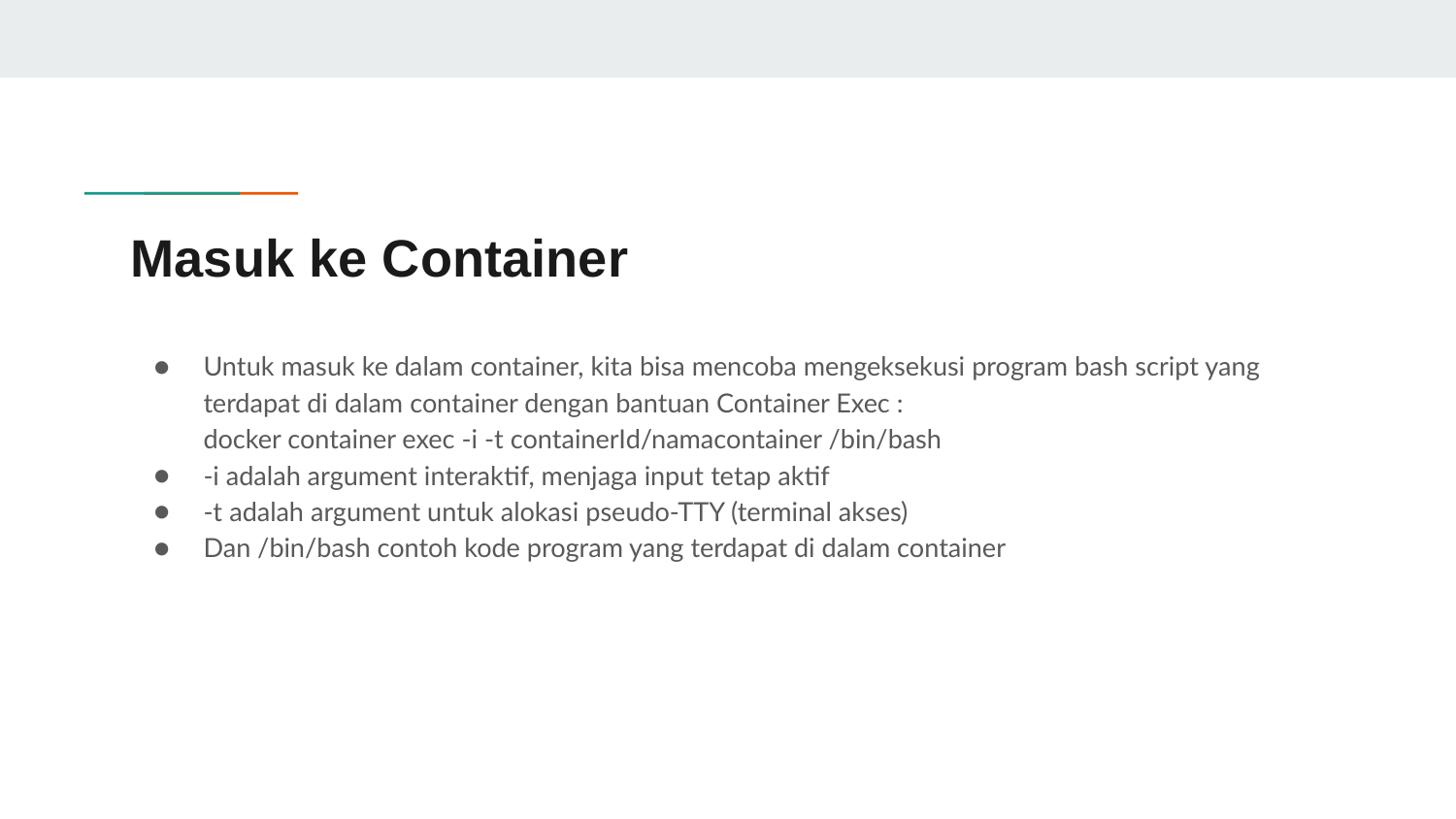

# Masuk ke Container
Untuk masuk ke dalam container, kita bisa mencoba mengeksekusi program bash script yang terdapat di dalam container dengan bantuan Container Exec :
docker container exec -i -t containerId/namacontainer /bin/bash
-i adalah argument interaktif, menjaga input tetap aktif
-t adalah argument untuk alokasi pseudo-TTY (terminal akses)
Dan /bin/bash contoh kode program yang terdapat di dalam container